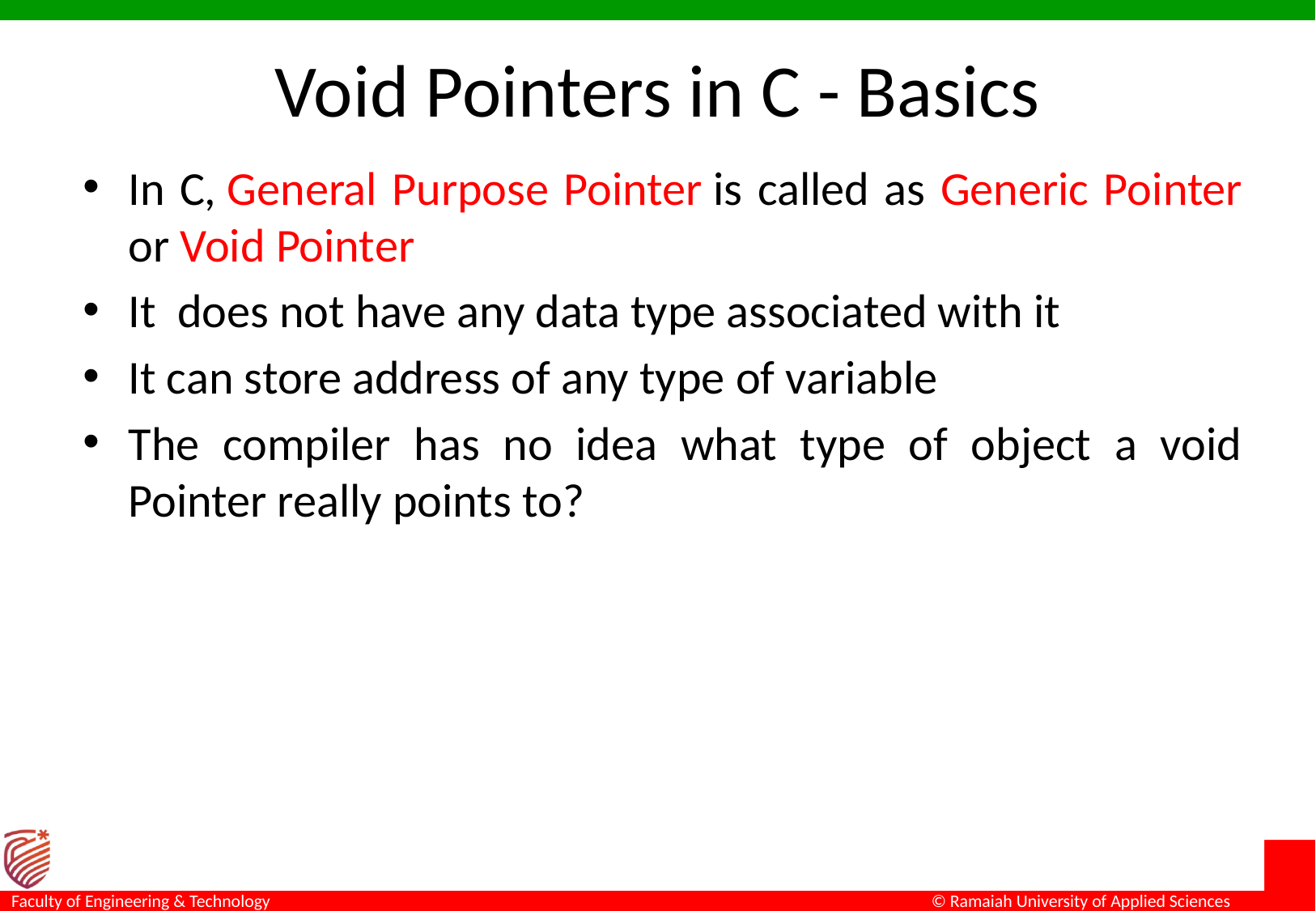

# Void Pointers in C - Basics
In C, General Purpose Pointer is called as Generic Pointer or Void Pointer
It  does not have any data type associated with it
It can store address of any type of variable
The compiler has no idea what type of object a void Pointer really points to?